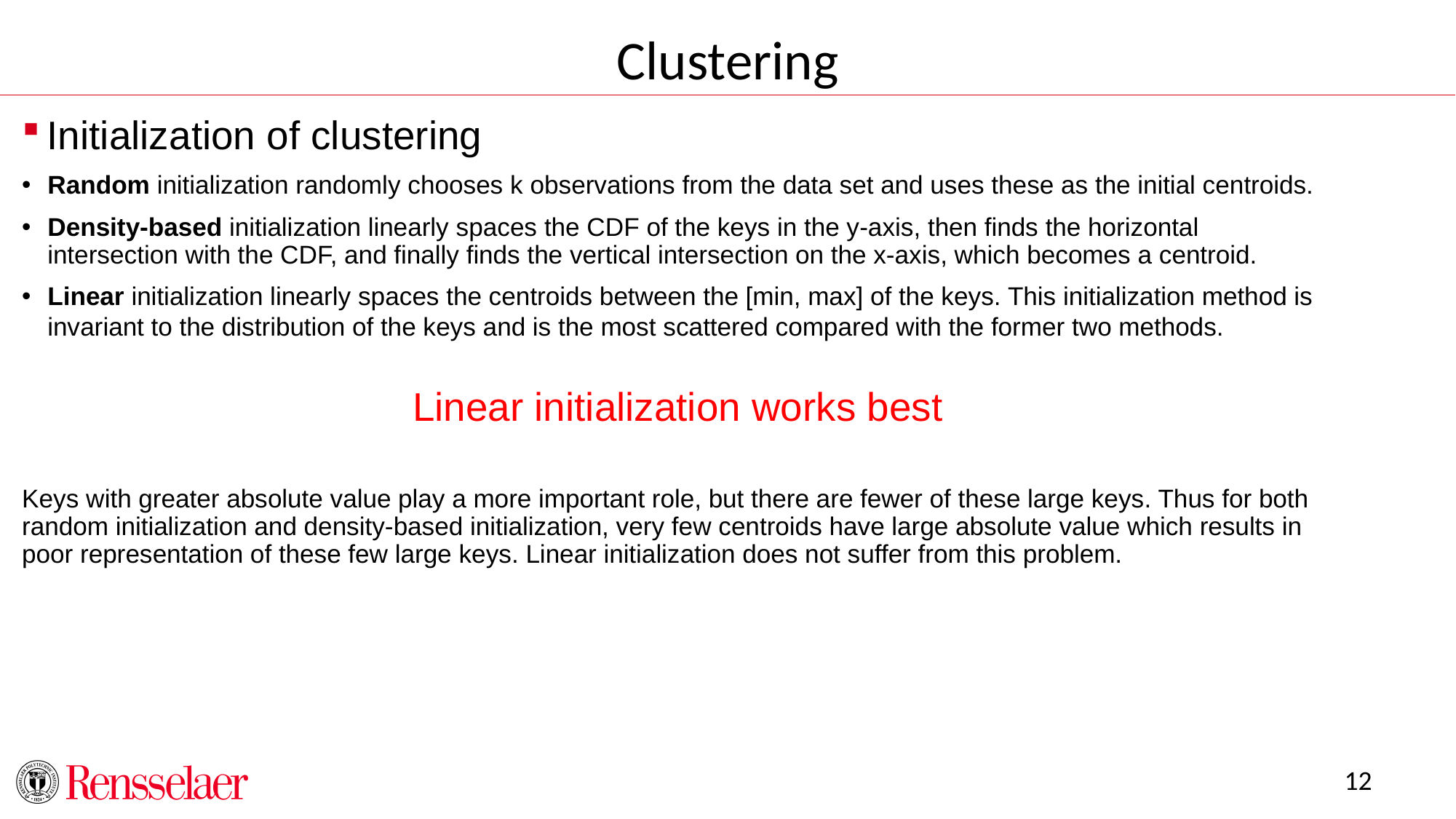

Clustering
Initialization of clustering
Random initialization randomly chooses k observations from the data set and uses these as the initial centroids.
Density-based initialization linearly spaces the CDF of the keys in the y-axis, then finds the horizontal intersection with the CDF, and finally finds the vertical intersection on the x-axis, which becomes a centroid.
Linear initialization linearly spaces the centroids between the [min, max] of the keys. This initialization method is invariant to the distribution of the keys and is the most scattered compared with the former two methods.
Linear initialization works best

Keys with greater absolute value play a more important role, but there are fewer of these large keys. Thus for both random initialization and density-based initialization, very few centroids have large absolute value which results in poor representation of these few large keys. Linear initialization does not suffer from this problem.

12